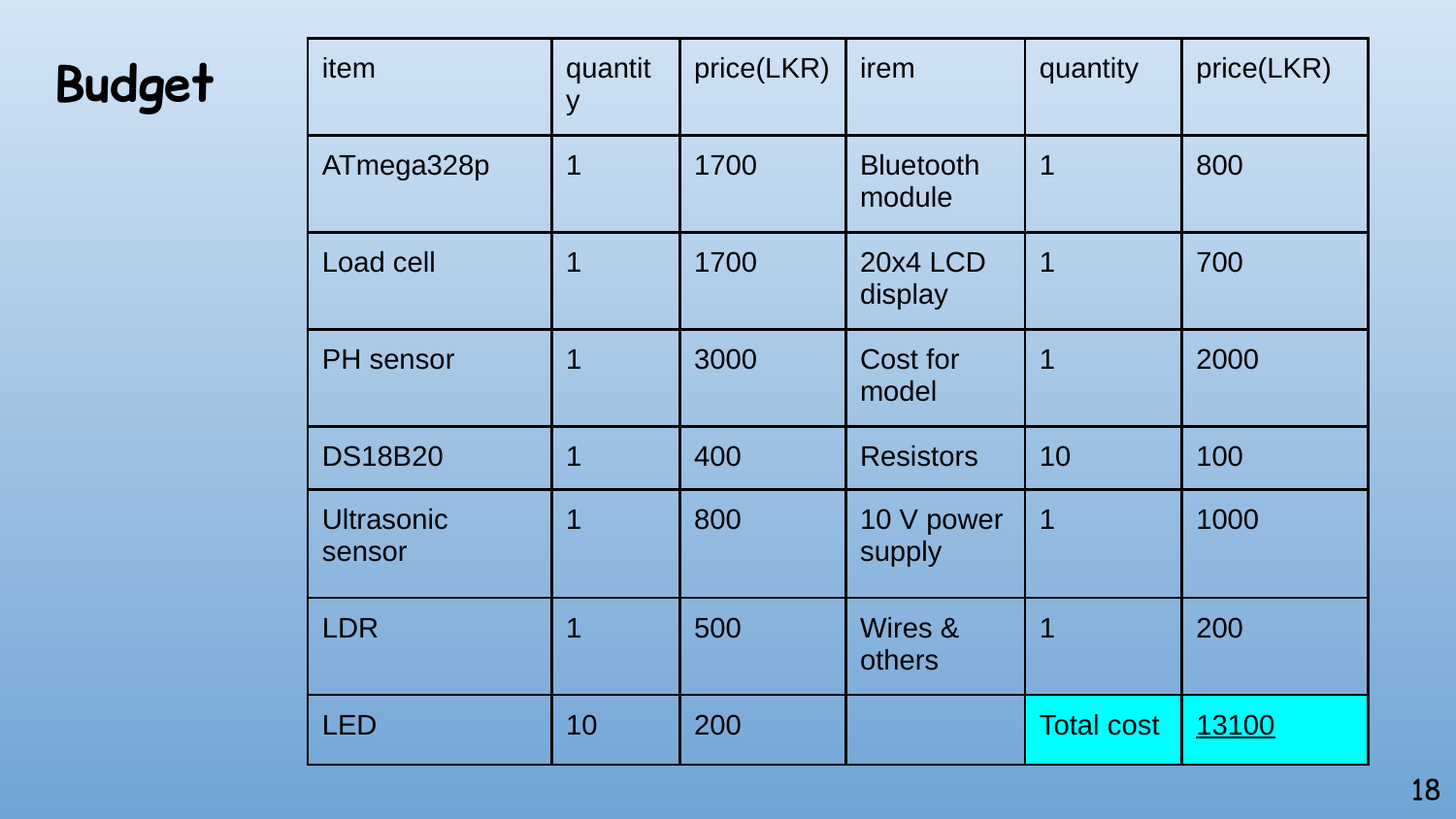

| item | quantity | price(LKR) | irem | quantity | price(LKR) |
| --- | --- | --- | --- | --- | --- |
| ATmega328p | 1 | 1700 | Bluetooth module | 1 | 800 |
| Load cell | 1 | 1700 | 20x4 LCD display | 1 | 700 |
| PH sensor | 1 | 3000 | Cost for model | 1 | 2000 |
| DS18B20 | 1 | 400 | Resistors | 10 | 100 |
| Ultrasonic sensor | 1 | 800 | 10 V power supply | 1 | 1000 |
| LDR | 1 | 500 | Wires & others | 1 | 200 |
| LED | 10 | 200 |  | Total cost | 13100 |
Budget
18